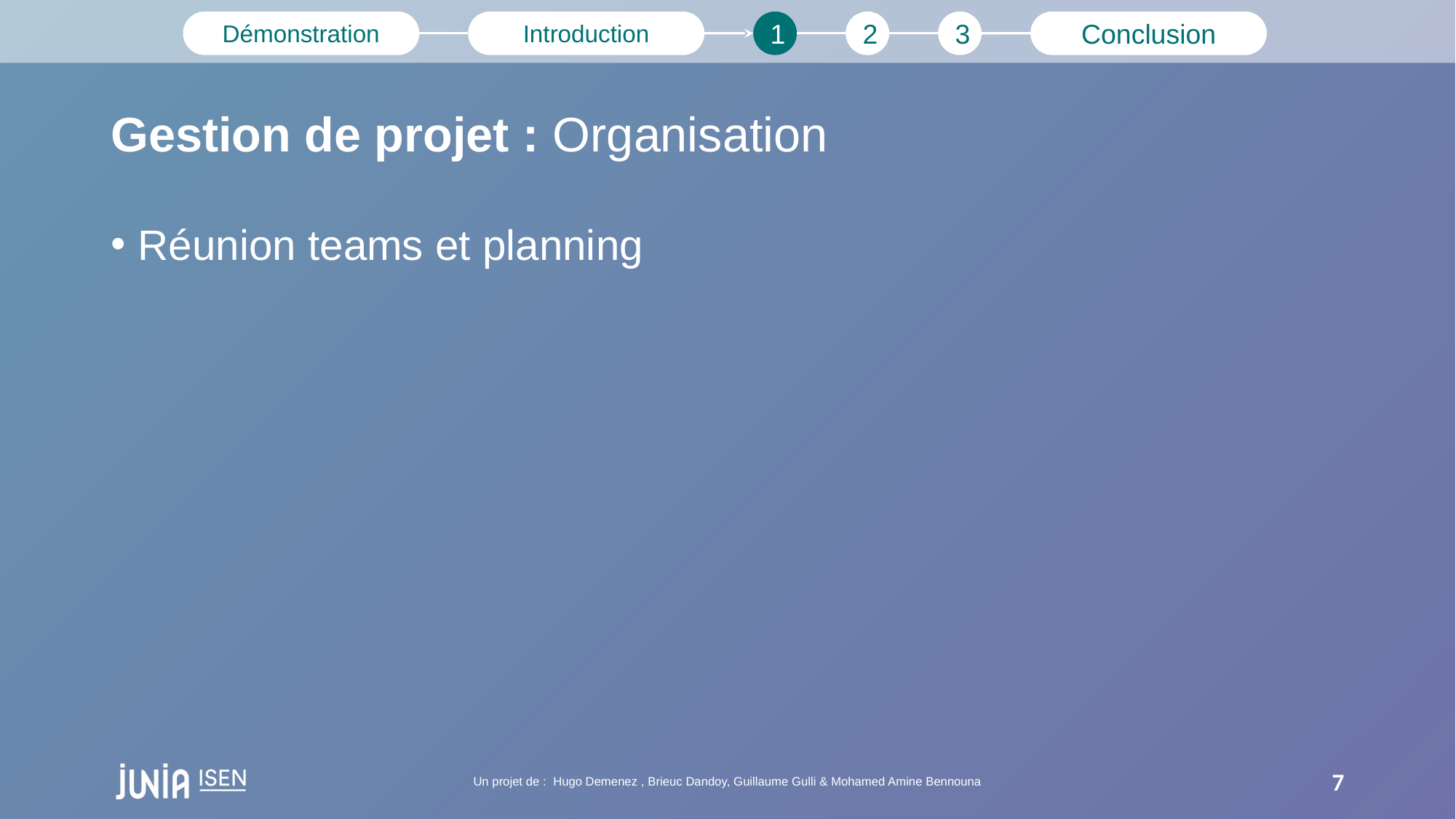

Démonstration
Introduction
1
2
3
Conclusion
# Gestion de projet : Organisation
Réunion teams et planning
Un projet de :  Hugo Demenez , Brieuc Dandoy, Guillaume Gulli & Mohamed Amine Bennouna
7